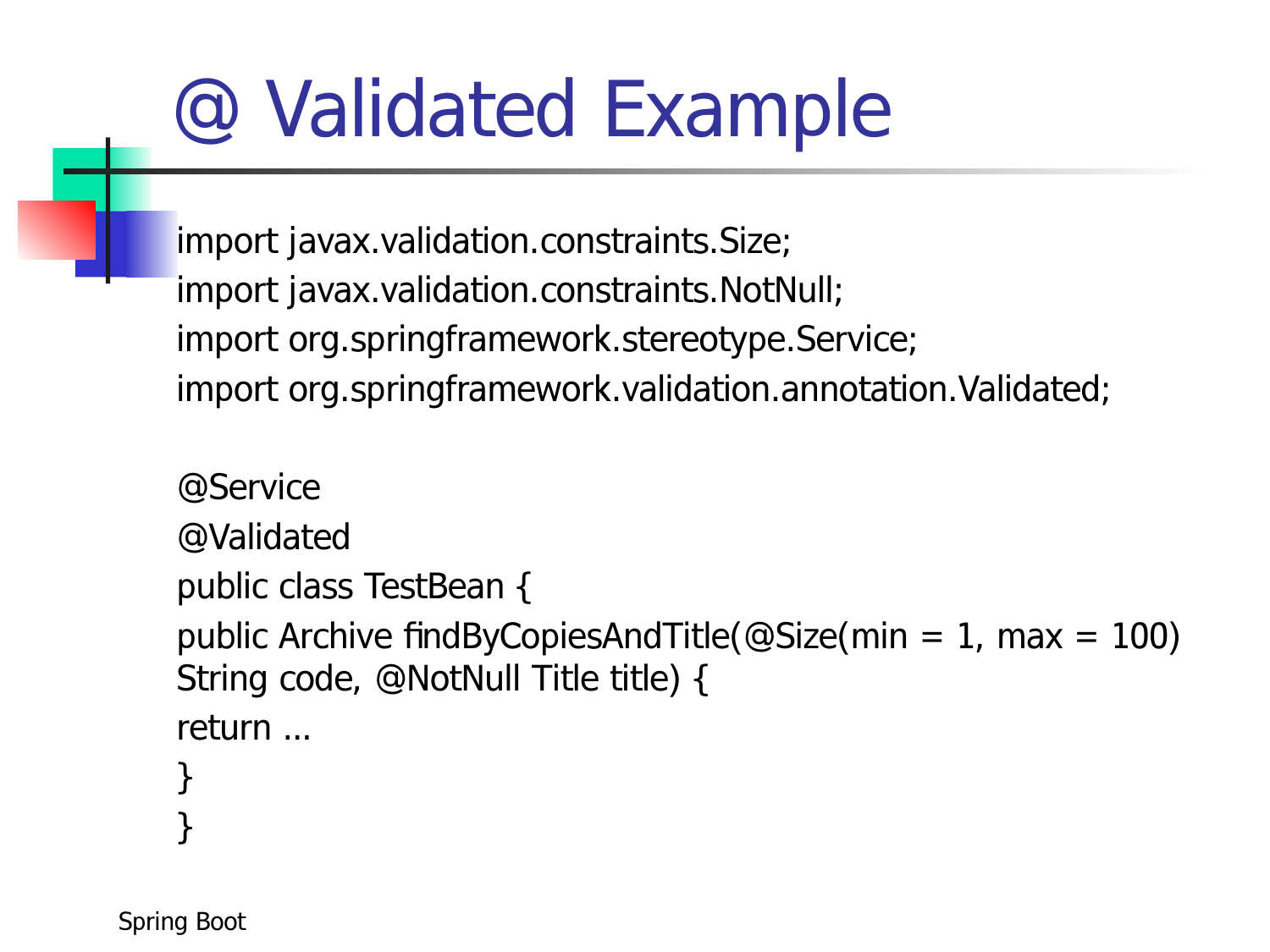

# @ Validated Example
import javax.validation.constraints.Size;
import javax.validation.constraints.NotNull;
import org.springframework.stereotype.Service;
import org.springframework.validation.annotation.Validated;

@Service
@Validated
public class TestBean {
public Archive findByCopiesAndTitle(@Size(min = 1, max = 100) String code, @NotNull Title title) {
return …
}
}
Spring Boot